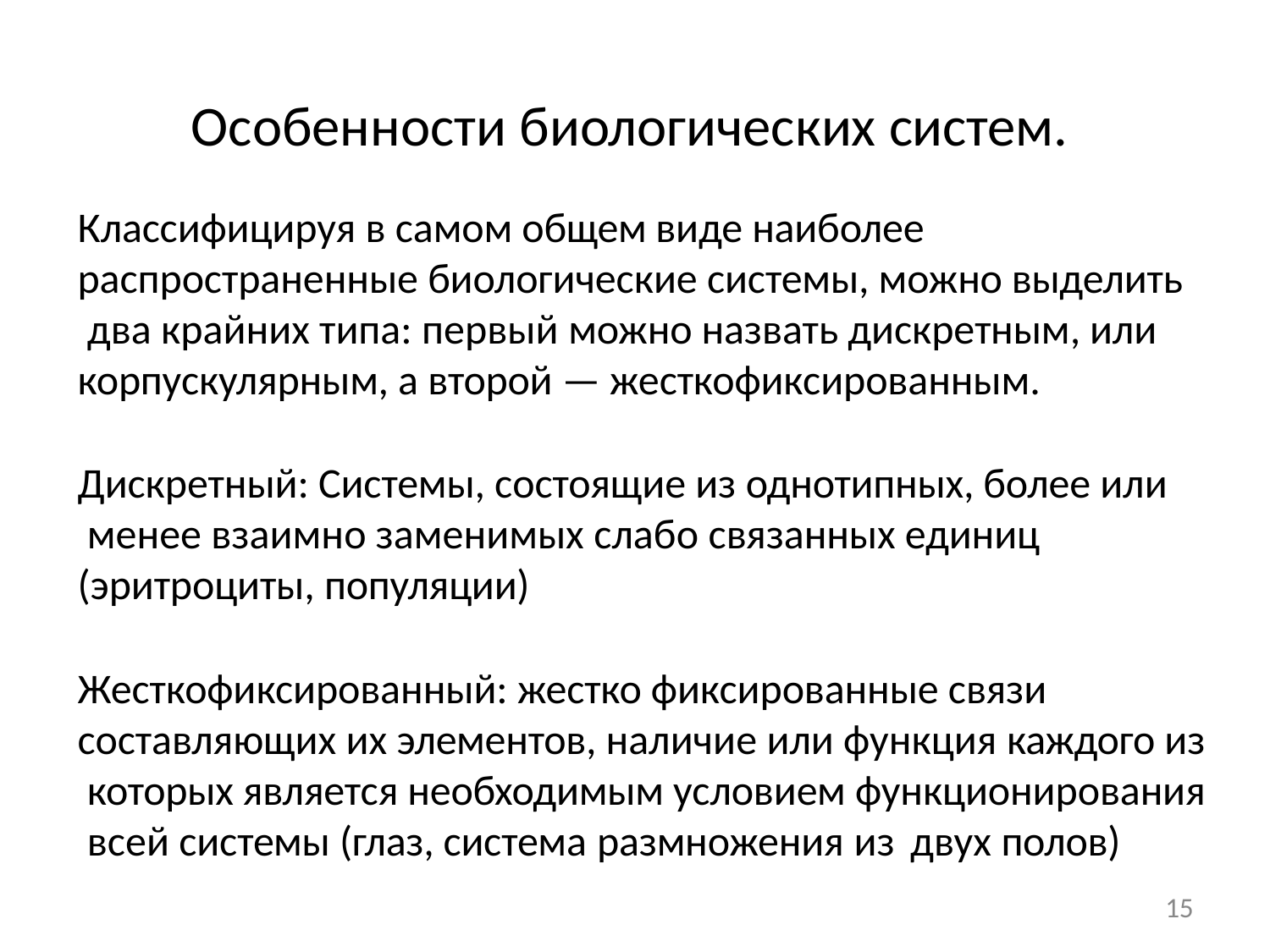

# Особенности биологических систем.
Классифицируя в самом общем виде наиболее  распространенные биологические системы, можно выделить  два крайних типа: первый можно назвать дискретным, или  корпускулярным, а второй — жесткофиксированным.

Дискретный: Системы, состоящие из однотипных, более или  менее взаимно заменимых слабо связанных единиц  (эритроциты, популяции)

Жесткофиксированный: жестко фиксированные связи  составляющих их элементов, наличие или функция каждого из  которых является необходимым условием функционирования  всей системы (глаз, система размножения из	двух полов)
15